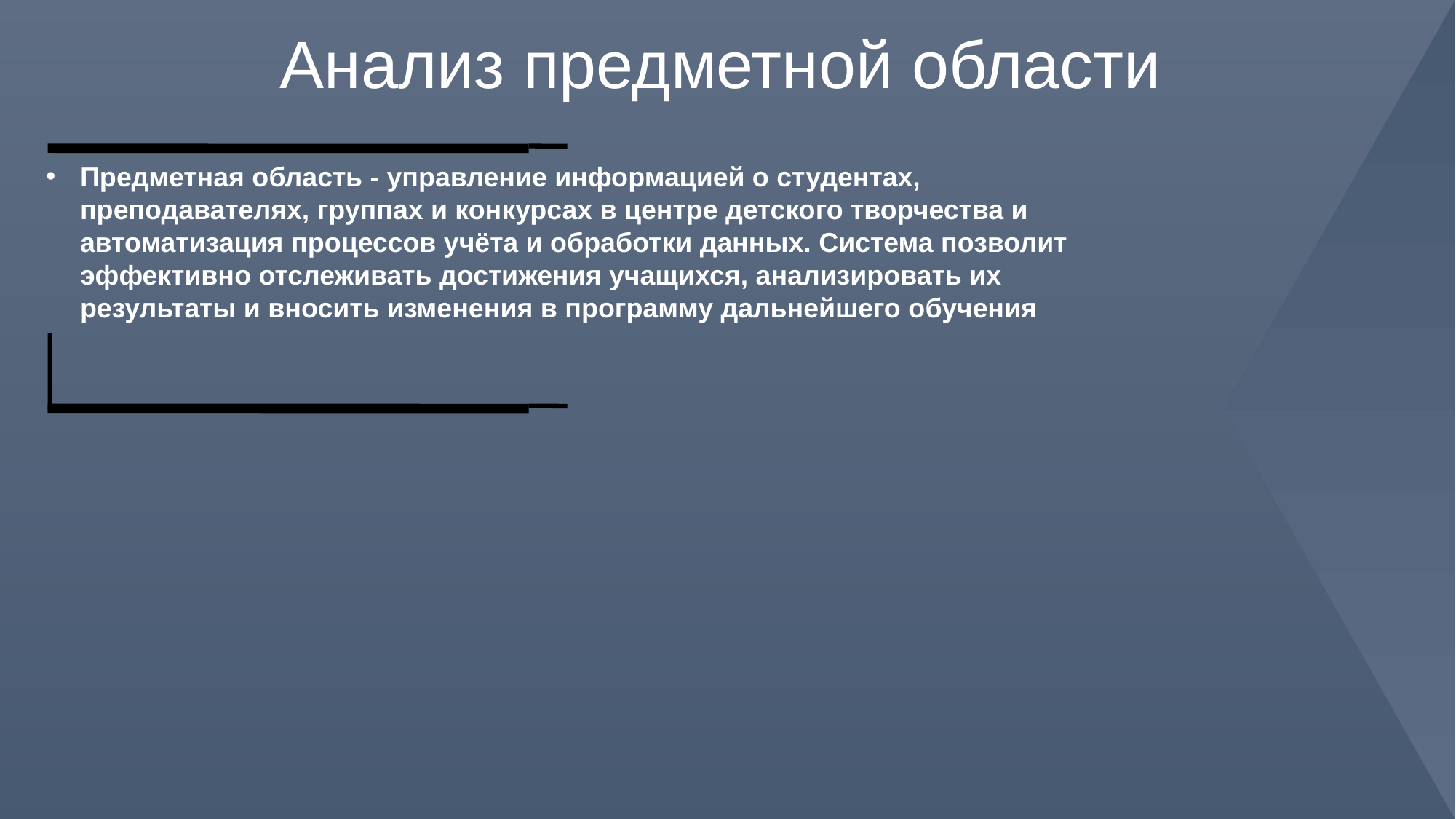

Анализ предметной области

Предметная область - управление информацией о студентах, преподавателях, группах и конкурсах в центре детского творчества и автоматизация процессов учёта и обработки данных. Система позволит эффективно отслеживать достижения учащихся, анализировать их результаты и вносить изменения в программу дальнейшего обучения